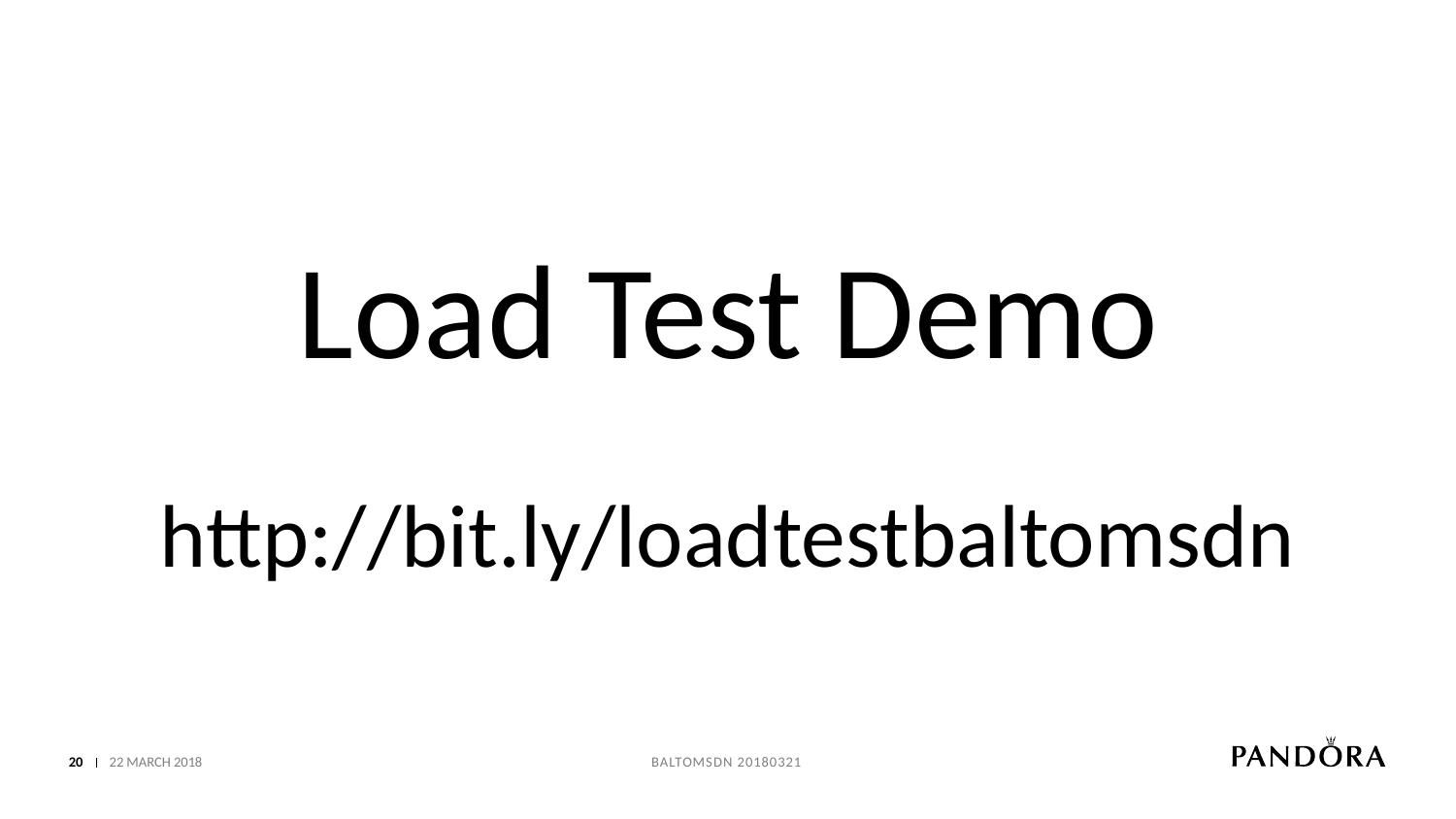

Load Test Demo

http://bit.ly/loadtestbaltomsdn
20
22 March 2018
BaltoMSDn 20180321